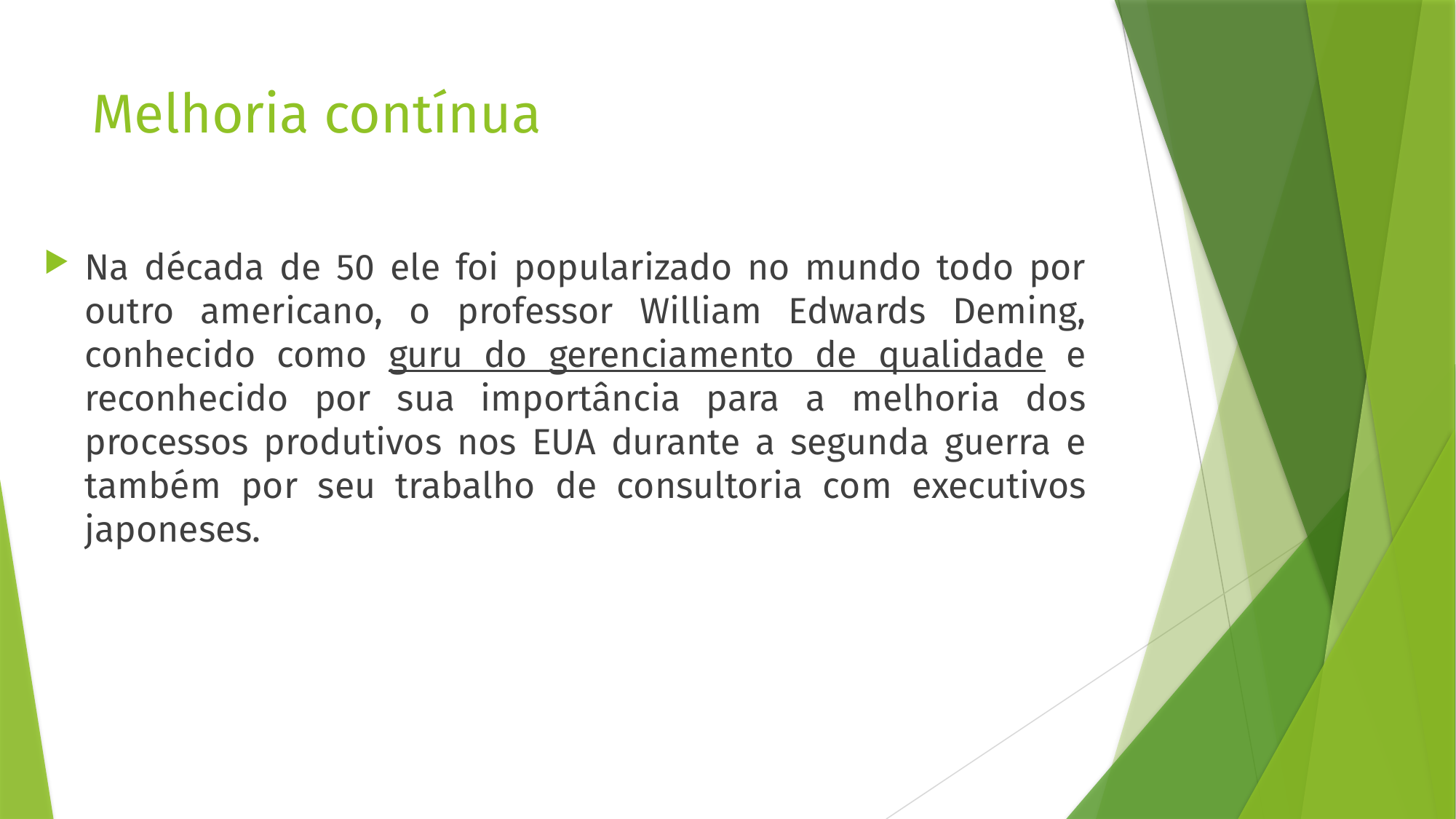

# Melhoria contínua

Na década de 50 ele foi popularizado no mundo todo por outro americano, o professor William Edwards Deming, conhecido como guru do gerenciamento de qualidade e reconhecido por sua importância para a melhoria dos processos produtivos nos EUA durante a segunda guerra e também por seu trabalho de consultoria com executivos japoneses.